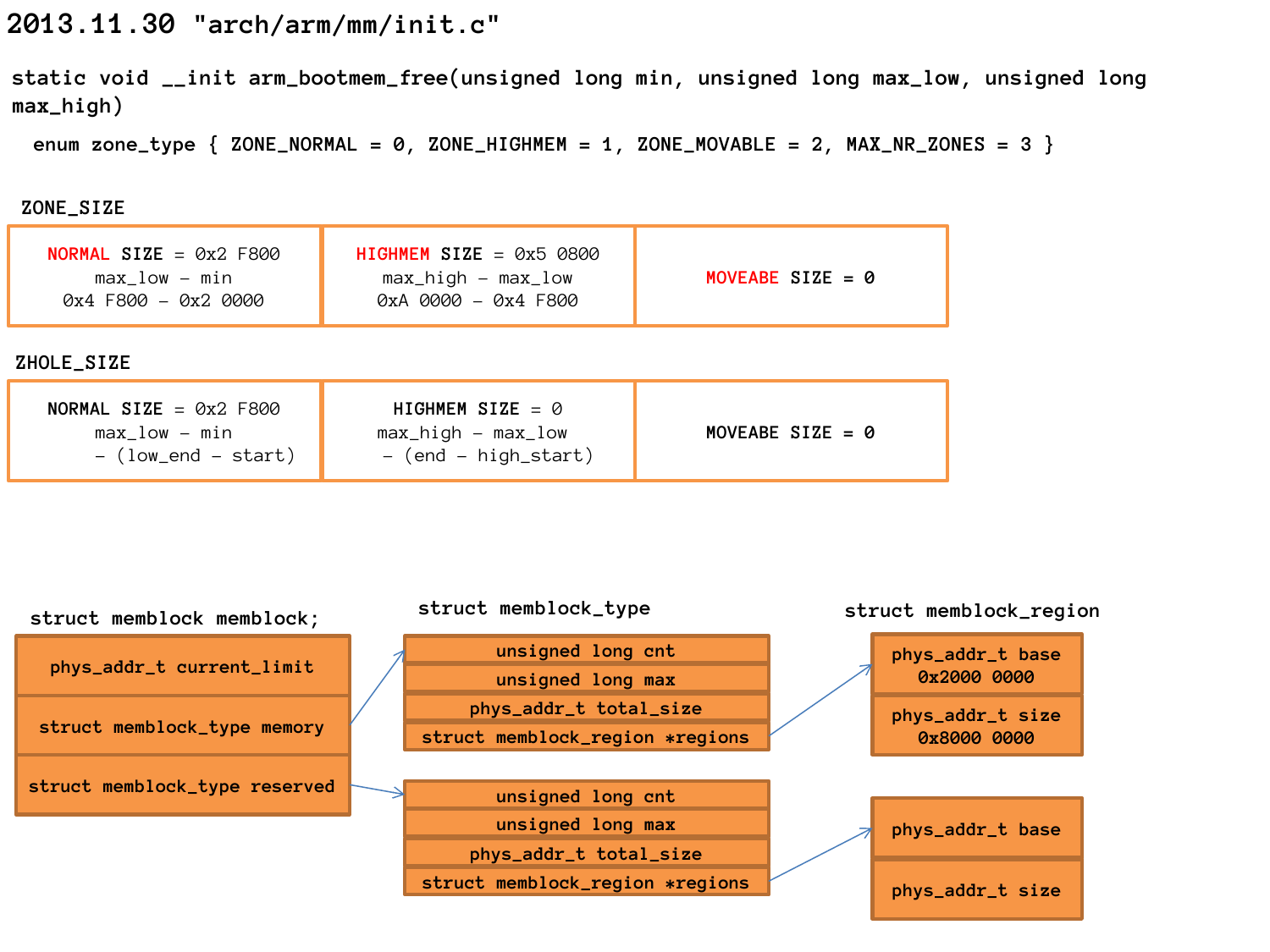

# 2013.11.30 "arch/arm/mm/init.c"
static void __init arm_bootmem_free(unsigned long min, unsigned long max_low, unsigned long max_high)
enum zone_type { ZONE_NORMAL = 0, ZONE_HIGHMEM = 1, ZONE_MOVABLE = 2, MAX_NR_ZONES = 3 }
ZONE_SIZE
NORMAL SIZE = 0x2 F800
max_low – min
0x4 F800 – 0x2 0000
HIGHMEM SIZE = 0x5 0800
max_high – max_low
0xA 0000 – 0x4 F800
MOVEABE SIZE = 0
ZHOLE_SIZE
NORMAL SIZE = 0x2 F800
max_low – min
      - (low_end - start)
HIGHMEM SIZE = 0
max_high – max_low
  – (end - high_start)
MOVEABE SIZE = 0
struct memblock_type
struct memblock_region
struct memblock memblock;
phys_addr_t base
0x2000 0000
unsigned long cnt
phys_addr_t current_limit
unsigned long max
phys_addr_t total_size
phys_addr_t size
0x8000 0000
struct memblock_type memory
struct memblock_region *regions
struct memblock_type reserved
unsigned long cnt
phys_addr_t base
unsigned long max
phys_addr_t total_size
phys_addr_t size
struct memblock_region *regions